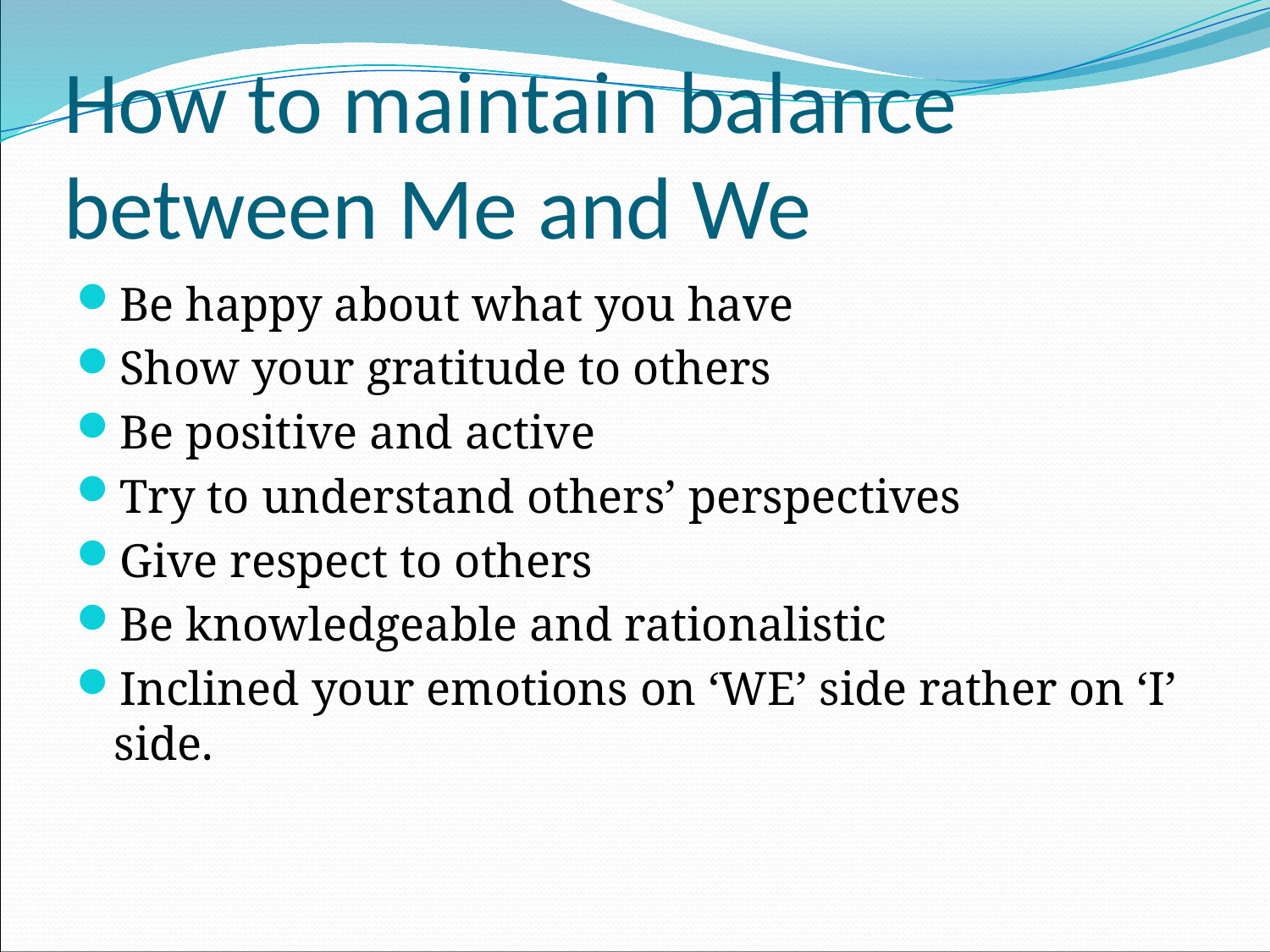

# How to maintain balance between Me and We
Be happy about what you have
Show your gratitude to others
Be positive and active
Try to understand others’ perspectives
Give respect to others
Be knowledgeable and rationalistic
Inclined your emotions on ‘WE’ side rather on ‘I’ side.